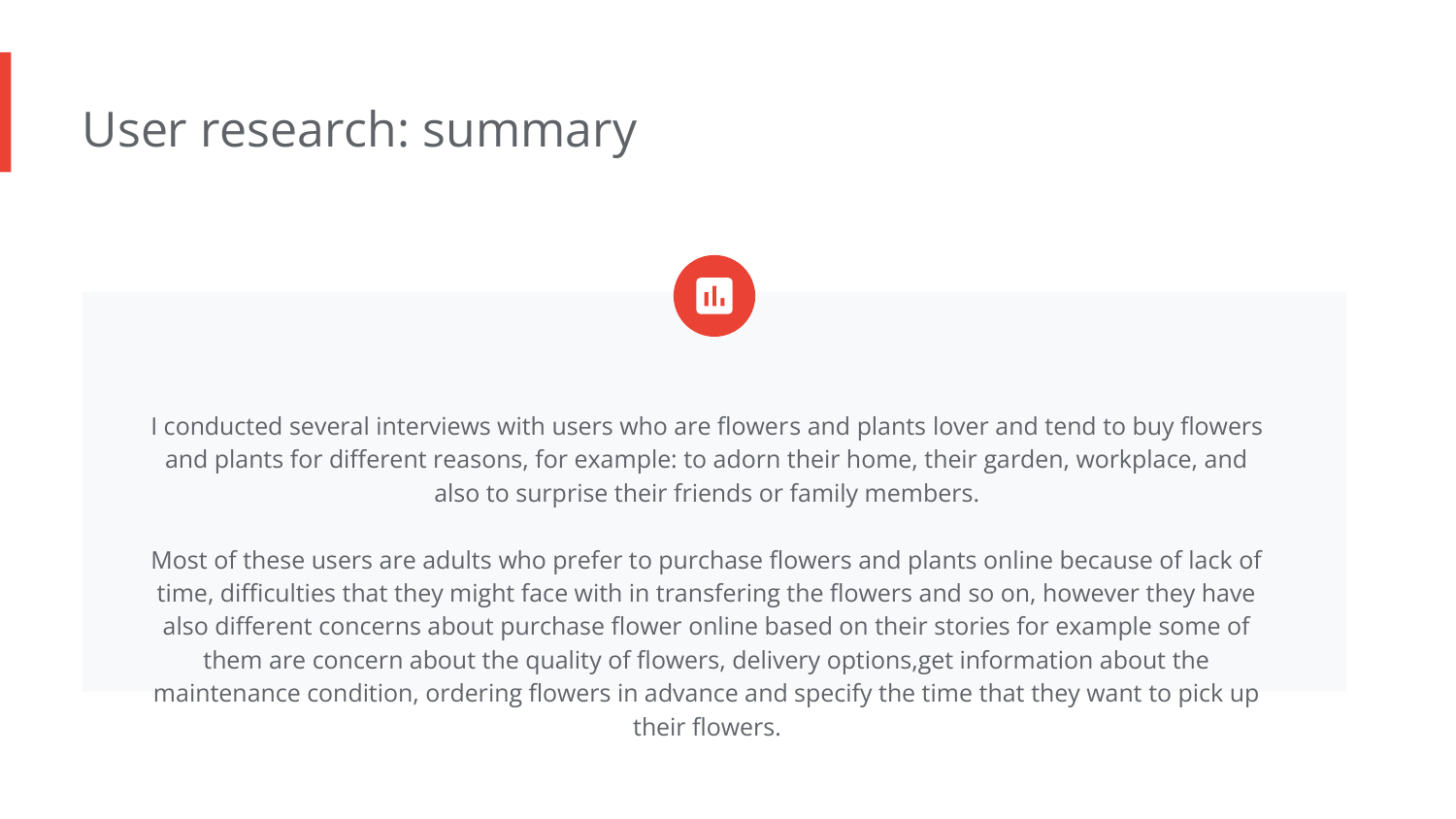

User research: summary

I conducted several interviews with users who are flowers and plants lover and tend to buy flowers and plants for different reasons, for example: to adorn their home, their garden, workplace, and also to surprise their friends or family members.

Most of these users are adults who prefer to purchase flowers and plants online because of lack of time, difficulties that they might face with in transfering the flowers and so on, however they have also different concerns about purchase flower online based on their stories for example some of them are concern about the quality of flowers, delivery options,get information about the maintenance condition, ordering flowers in advance and specify the time that they want to pick up their flowers.